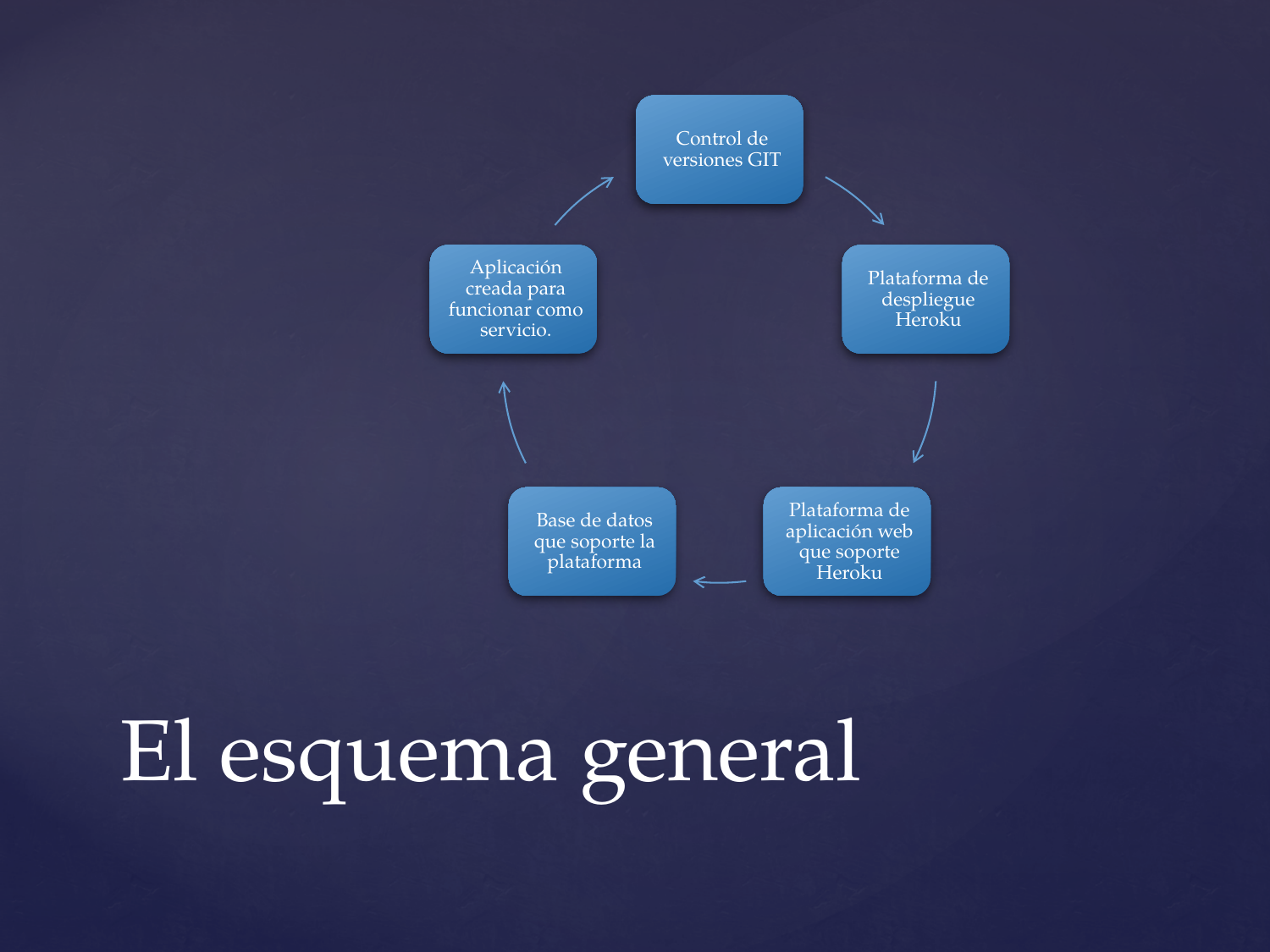

Control de versiones GIT
Plataforma de despliegue Heroku
Plataforma de aplicación web que soporte Heroku
Base de datos que soporte la plataforma
Aplicación creada para funcionar como servicio.
# El esquema general